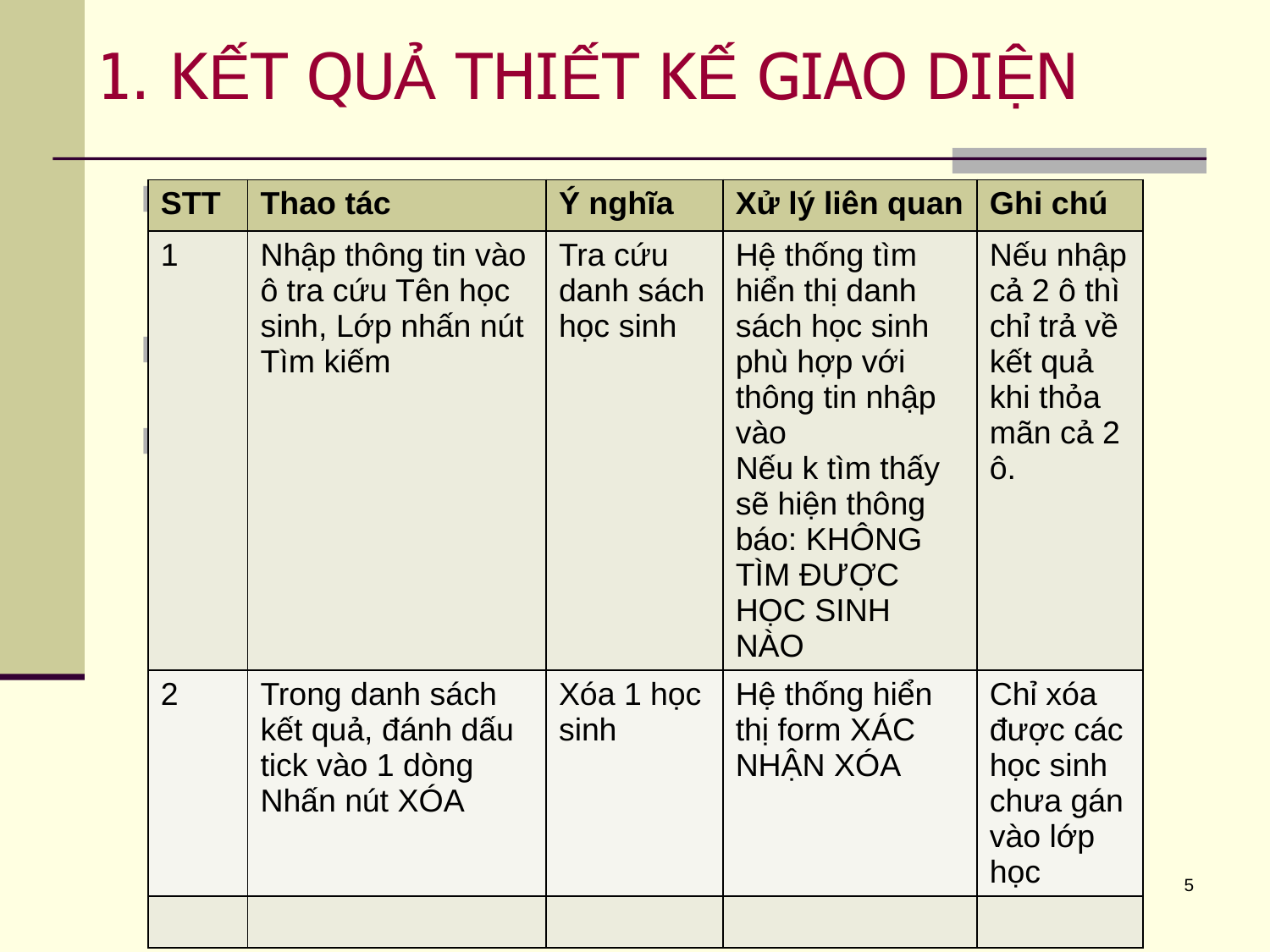

# 1. KẾT QUẢ THIẾT KẾ GIAO DIỆN
Tiêu đề của màn hình giao diện: Tên màn hình
Ý nghĩa sử dụng: diễn giải
Nội dung và cách thức trình bày:
| STT | Thao tác | Ý nghĩa | Xử lý liên quan | Ghi chú |
| --- | --- | --- | --- | --- |
| 1 | Nhập thông tin vào ô tra cứu Tên học sinh, Lớp nhấn nút Tìm kiếm | Tra cứu danh sách học sinh | Hệ thống tìm hiển thị danh sách học sinh phù hợp với thông tin nhập vào Nếu k tìm thấy sẽ hiện thông báo: KHÔNG TÌM ĐƯỢC HỌC SINH NÀO | Nếu nhập cả 2 ô thì chỉ trả về kết quả khi thỏa mãn cả 2 ô. |
| 2 | Trong danh sách kết quả, đánh dấu tick vào 1 dòng Nhấn nút XÓA | Xóa 1 học sinh | Hệ thống hiển thị form XÁC NHẬN XÓA | Chỉ xóa được các học sinh chưa gán vào lớp học |
|  |  |  |  |  |
5